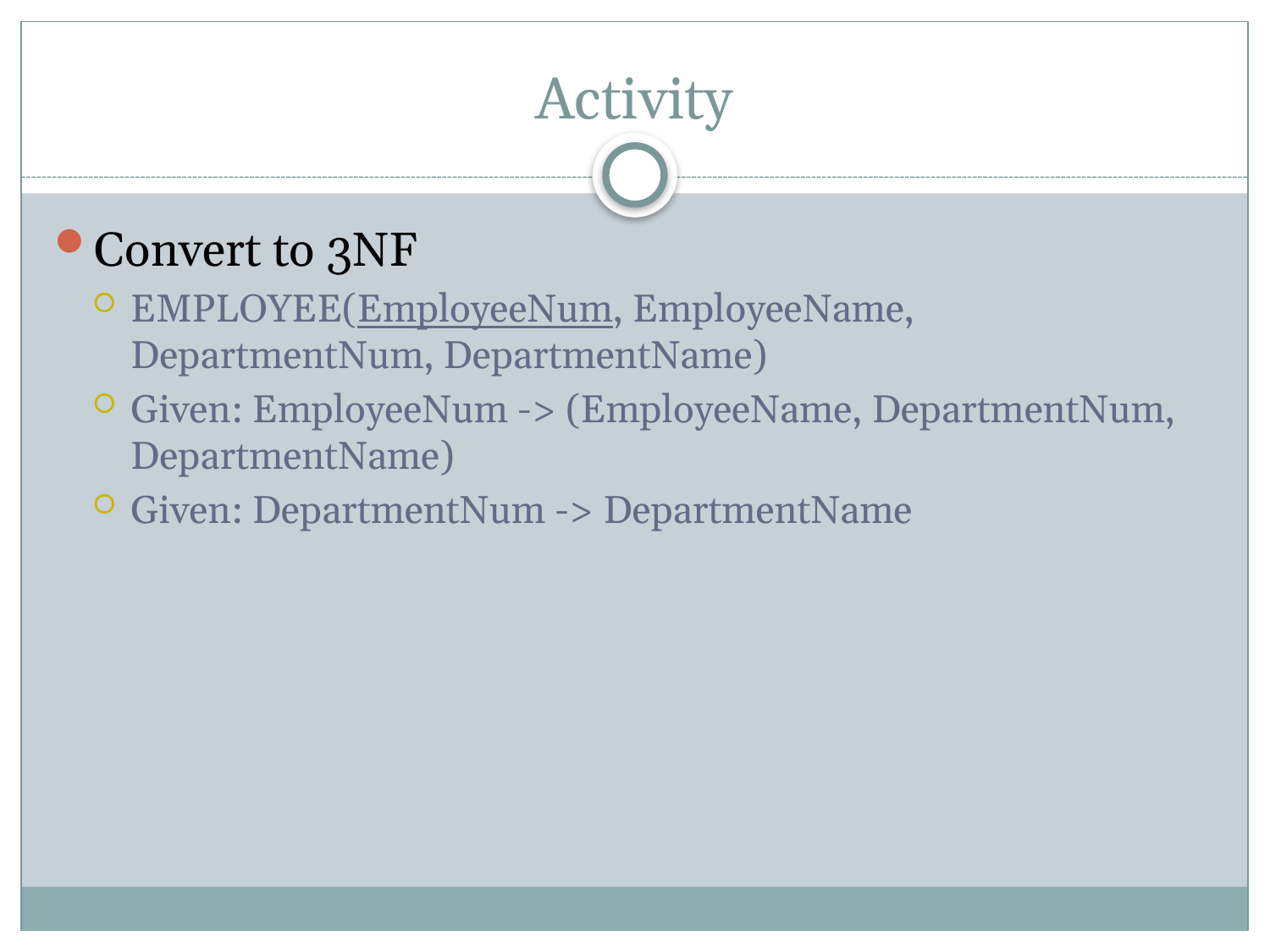

# Activity
Convert to 3NF
EMPLOYEE(EmployeeNum, EmployeeName, DepartmentNum, DepartmentName)
Given: EmployeeNum -> (EmployeeName, DepartmentNum, DepartmentName)
Given: DepartmentNum -> DepartmentName